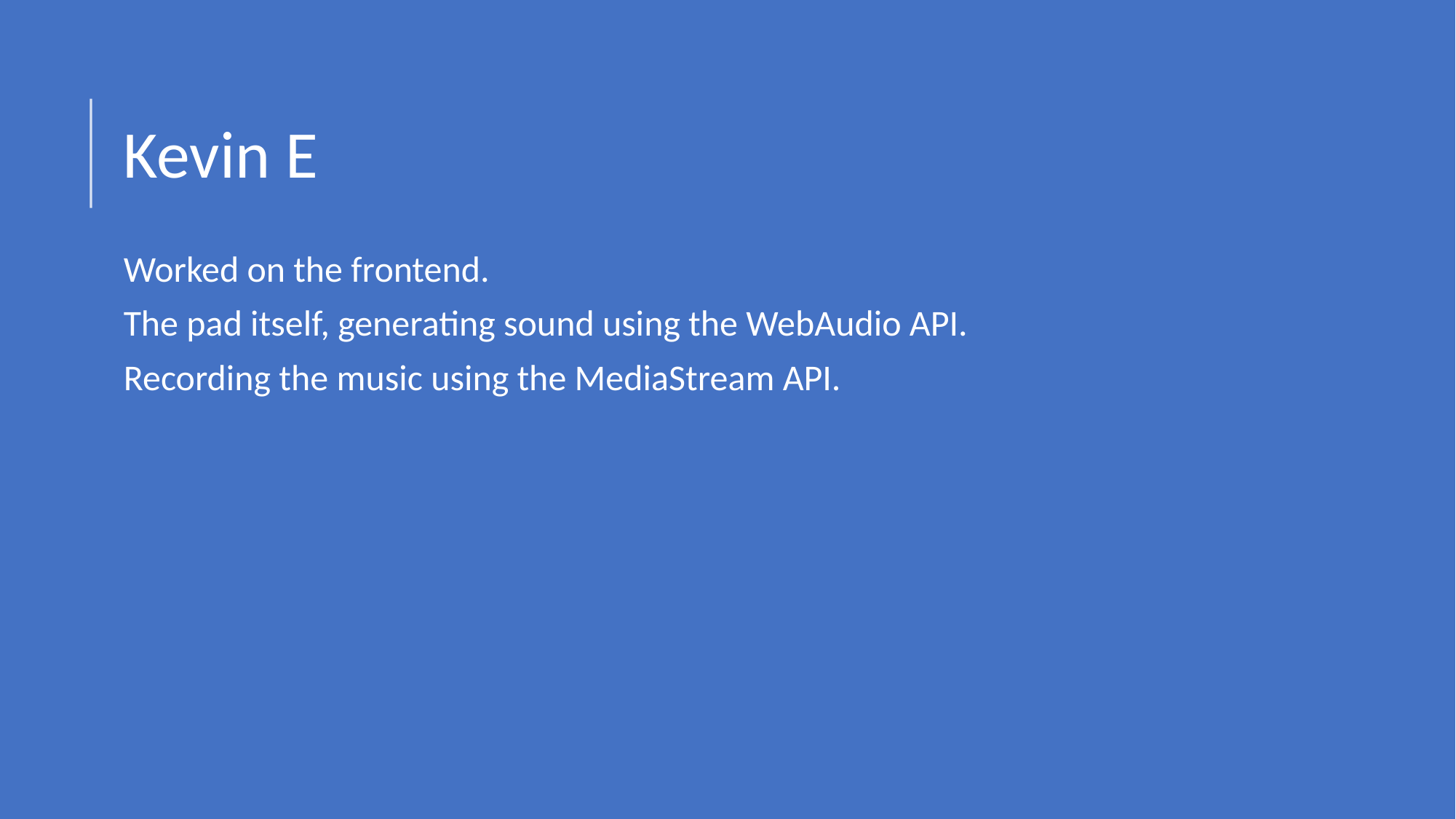

# Kevin E
Worked on the frontend.
The pad itself, generating sound using the WebAudio API.
Recording the music using the MediaStream API.